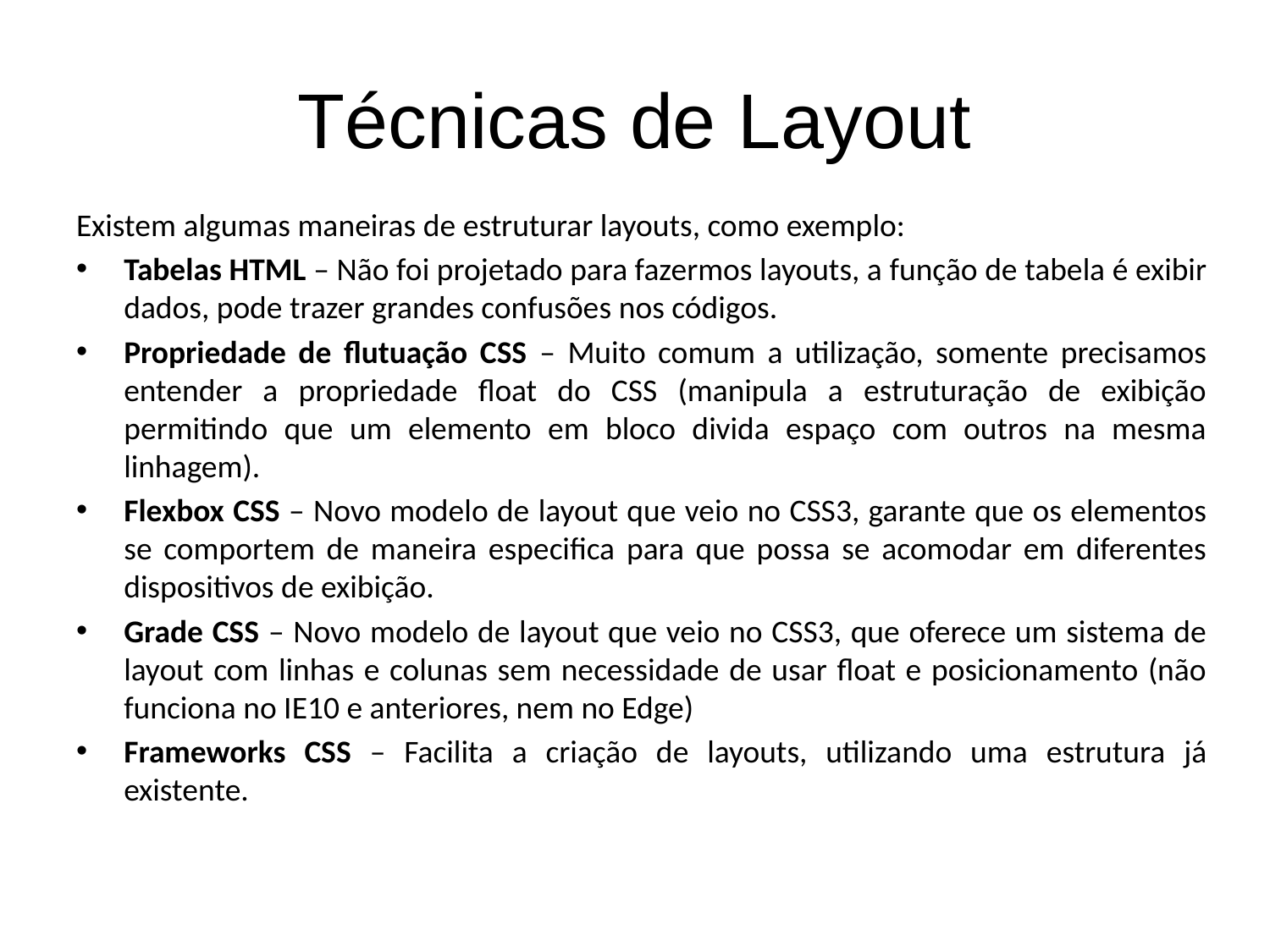

# Técnicas de Layout
Existem algumas maneiras de estruturar layouts, como exemplo:
Tabelas HTML – Não foi projetado para fazermos layouts, a função de tabela é exibir dados, pode trazer grandes confusões nos códigos.
Propriedade de flutuação CSS – Muito comum a utilização, somente precisamos entender a propriedade float do CSS (manipula a estruturação de exibição permitindo que um elemento em bloco divida espaço com outros na mesma linhagem).
Flexbox CSS – Novo modelo de layout que veio no CSS3, garante que os elementos se comportem de maneira especifica para que possa se acomodar em diferentes dispositivos de exibição.
Grade CSS – Novo modelo de layout que veio no CSS3, que oferece um sistema de layout com linhas e colunas sem necessidade de usar float e posicionamento (não funciona no IE10 e anteriores, nem no Edge)
Frameworks CSS – Facilita a criação de layouts, utilizando uma estrutura já existente.